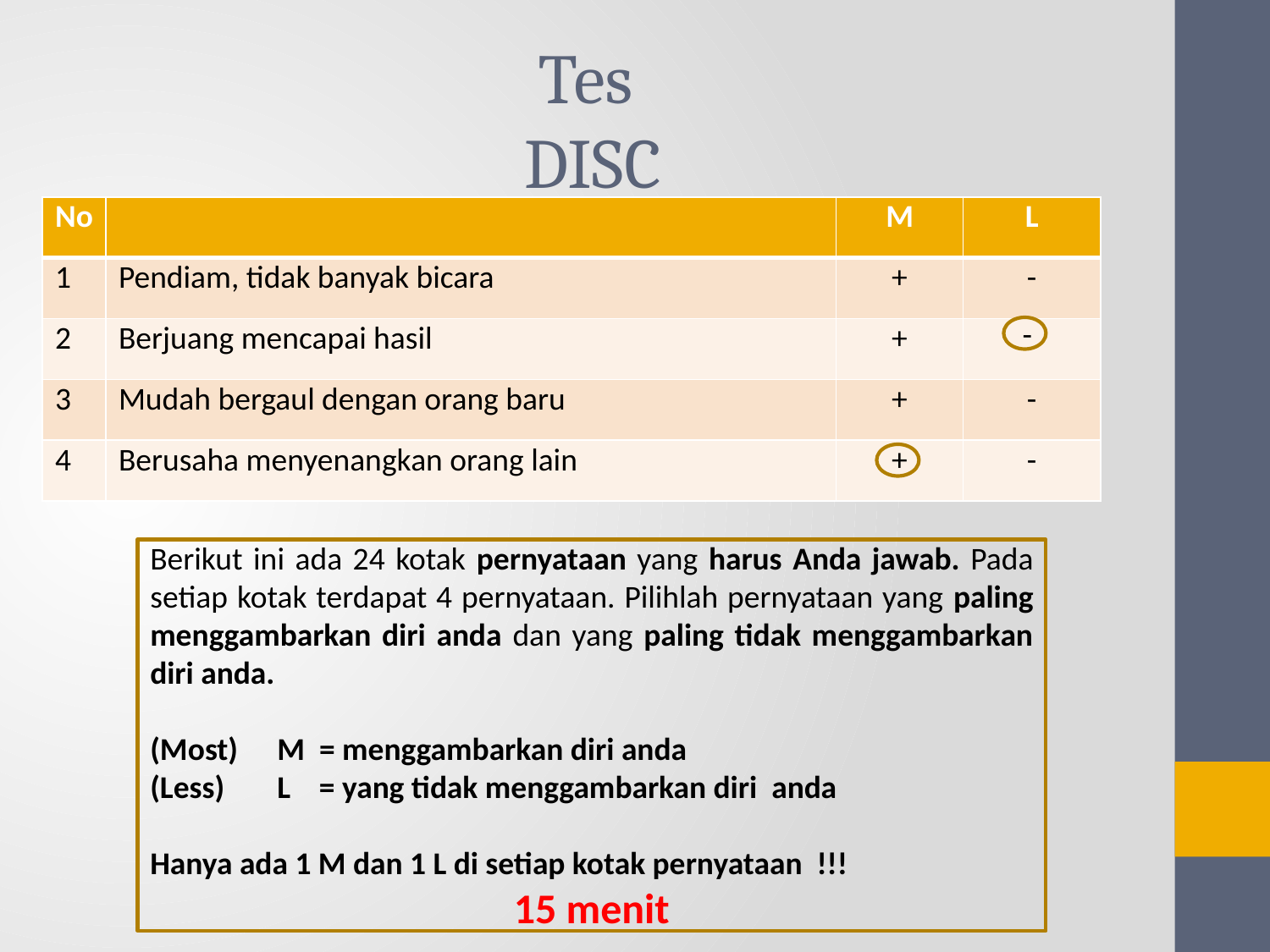

# Tes DISC
| No |  | M | L |
| --- | --- | --- | --- |
| 1 | Pendiam, tidak banyak bicara | + | - |
| 2 | Berjuang mencapai hasil | + |  |
| 3 | Mudah bergaul dengan orang baru | + | - |
| 4 | Berusaha menyenangkan orang lain | + | - |
-

Berikut ini ada 24 kotak pernyataan yang harus Anda jawab. Pada setiap kotak terdapat 4 pernyataan. Pilihlah pernyataan yang paling menggambarkan diri anda dan yang paling tidak menggambarkan diri anda.

(Most)	M  = menggambarkan diri anda
(Less)	L    = yang tidak menggambarkan diri  anda

Hanya ada 1 M dan 1 L di setiap kotak pernyataan  !!!
15 menit